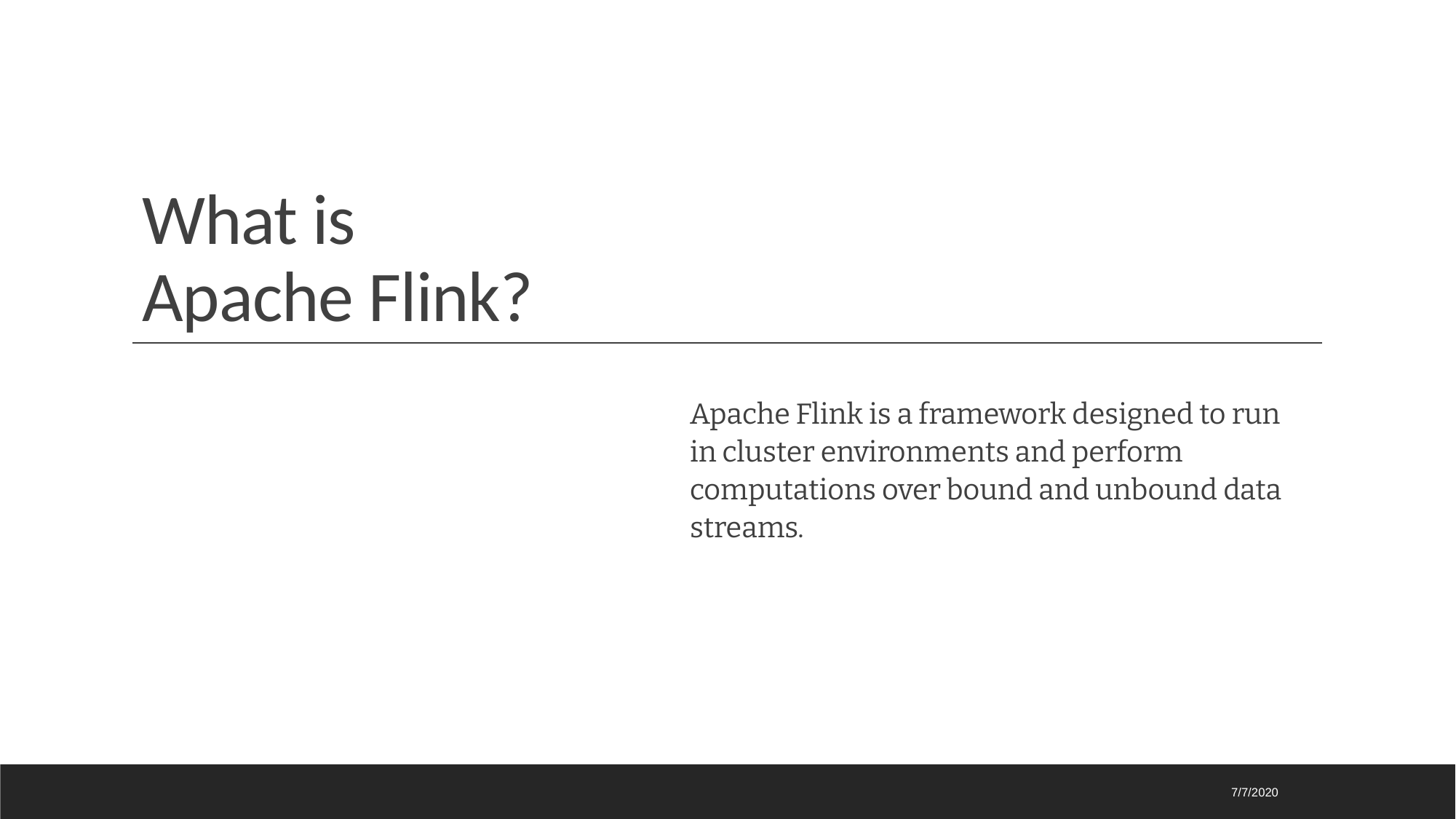

# What is Apache Flink?

Apache Flink is a framework designed to run in cluster environments and perform computations over bound and unbound data streams.

7/7/2020